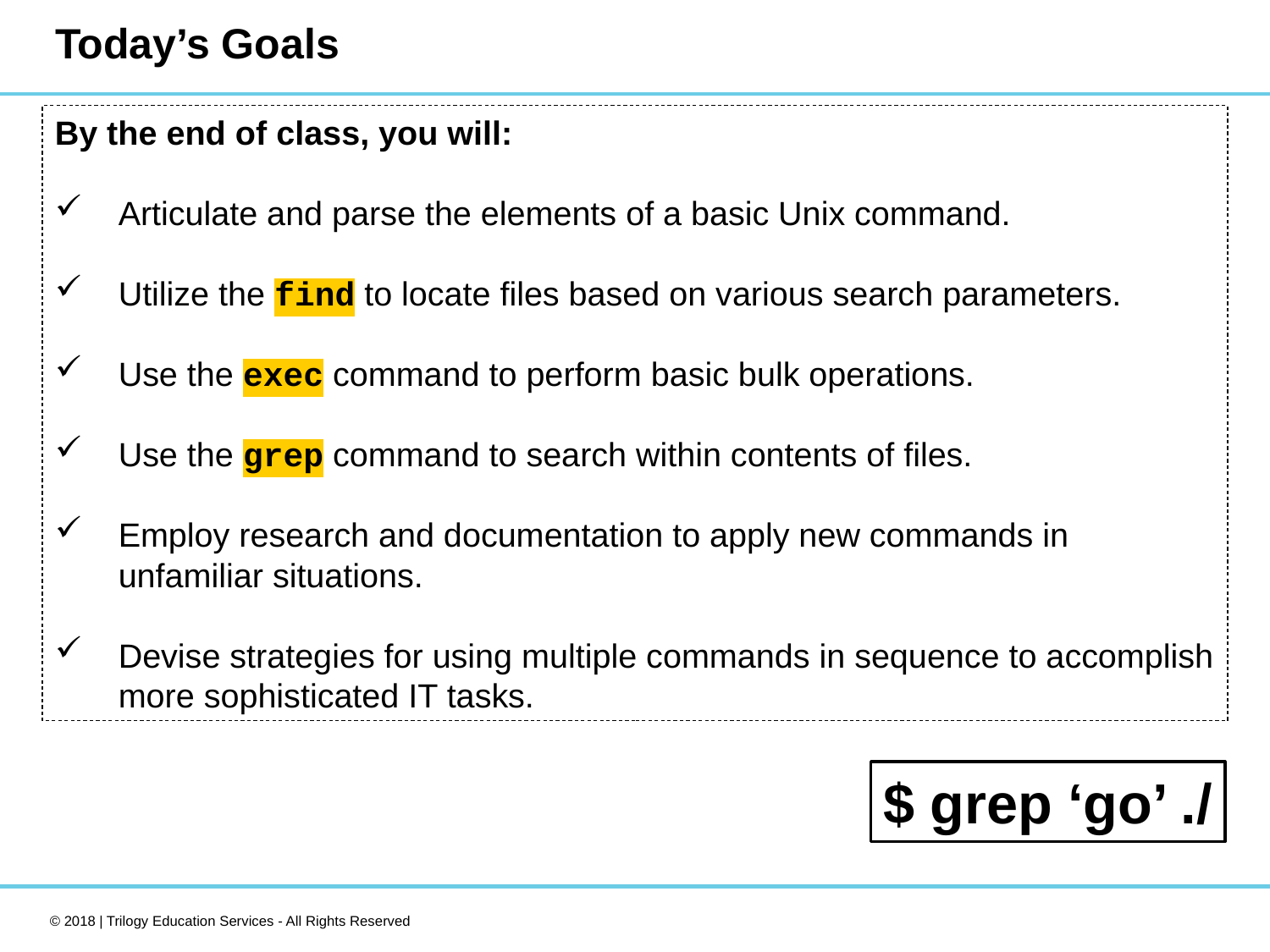

# Today’s Goals
By the end of class, you will:

Articulate and parse the elements of a basic Unix command.

Utilize the find to locate files based on various search parameters.

Use the exec command to perform basic bulk operations.

Use the grep command to search within contents of files.

Employ research and documentation to apply new commands in unfamiliar situations.

Devise strategies for using multiple commands in sequence to accomplish more sophisticated IT tasks.
$ grep ‘go’ ./